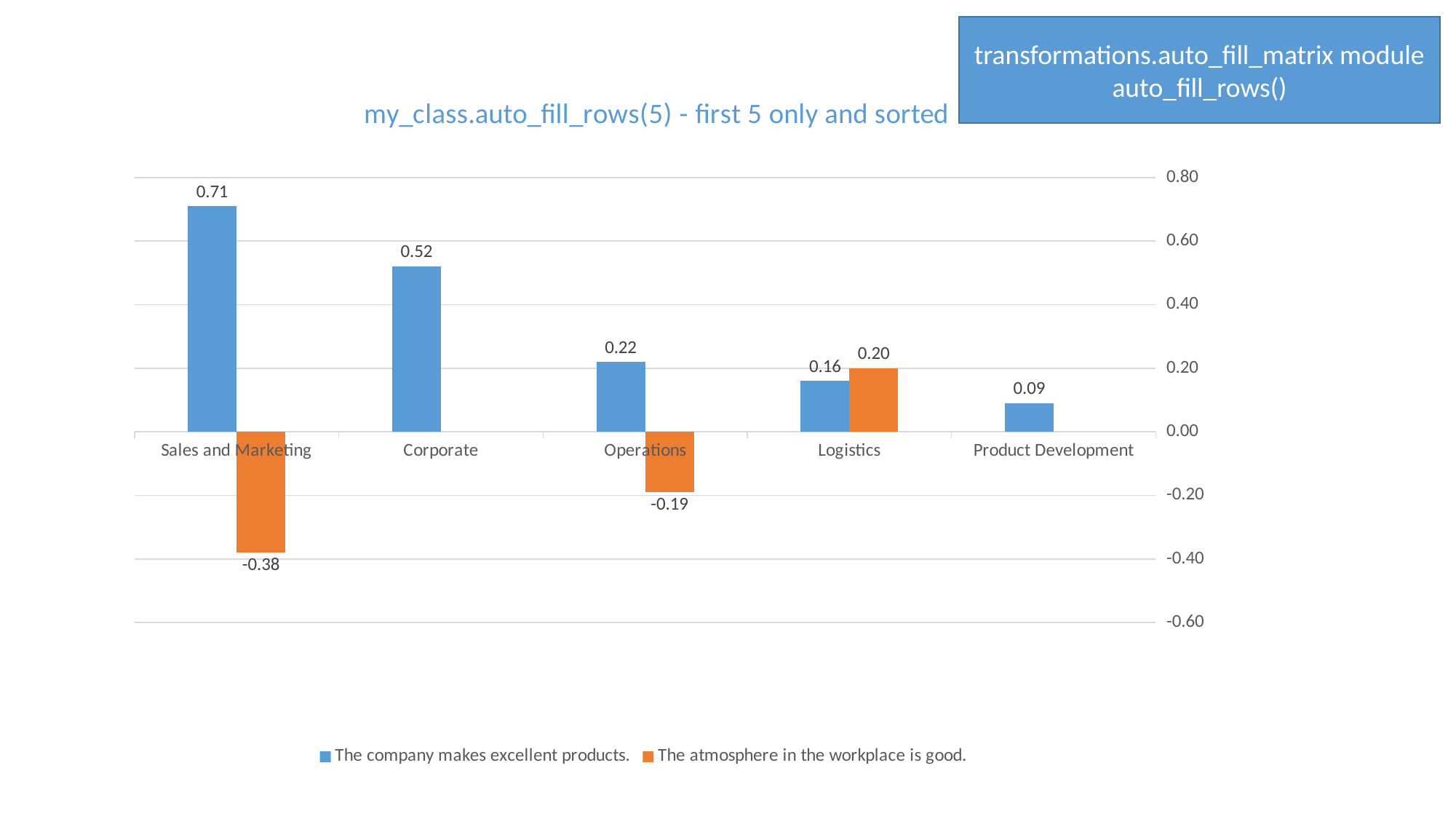

transformations.auto_fill_matrix module
auto_fill_rows()

### Chart: my_class.auto_fill_rows(5) - first 5 only and sorted

| Category | The company makes excellent products. | The atmosphere in the workplace is good. |
|---|---|---|
| Sales and Marketing | 0.71 | -0.38 |
| Corporate | 0.52 | None |
| Operations | 0.22 | -0.19 |
| Logistics | 0.16 | 0.2 |
| Product Development | 0.09 | None |